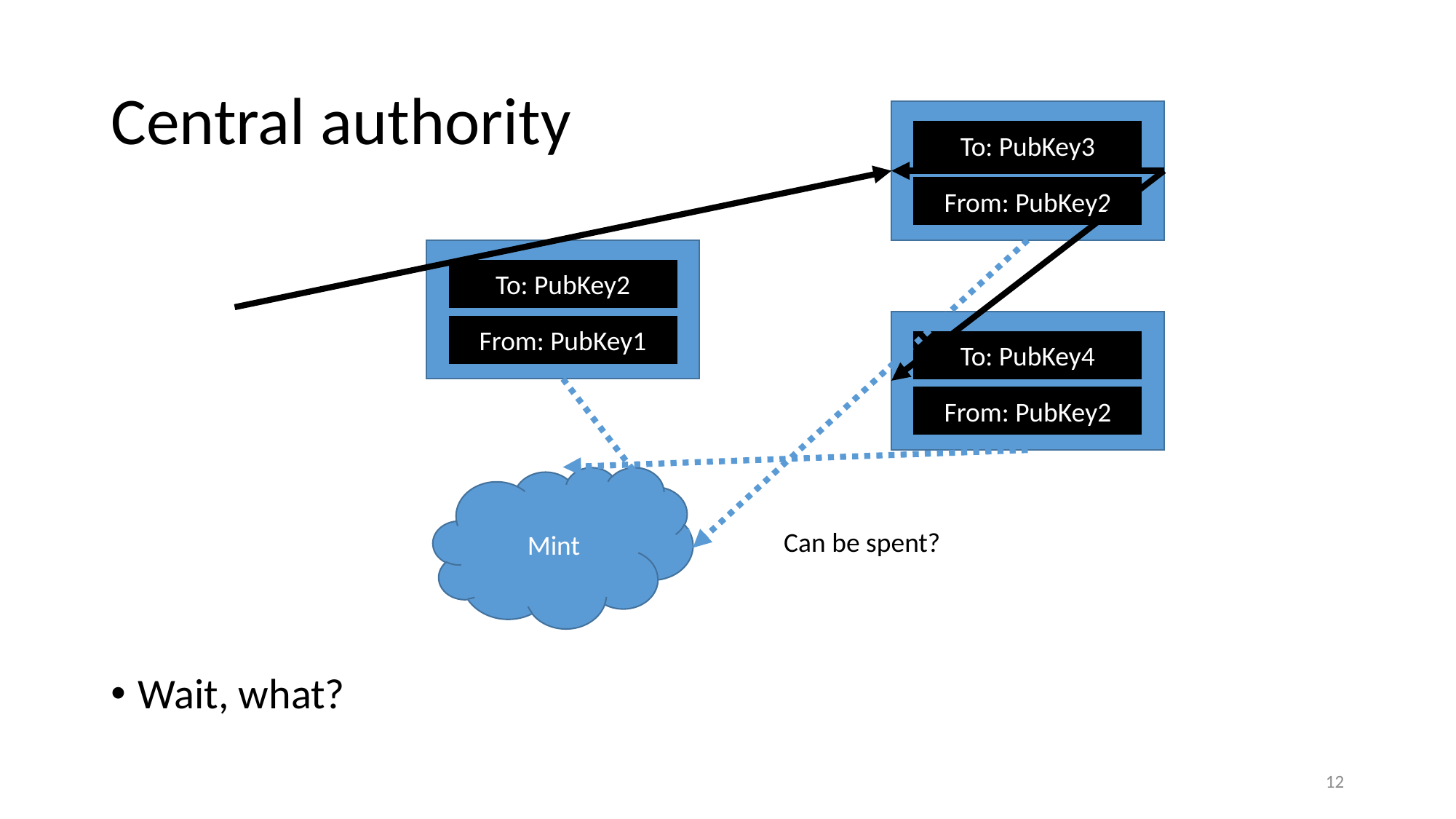

# Central authority

To: PubKey3
From: PubKey2

To: PubKey2

From: PubKey1
To: PubKey4
From: PubKey2
Mint
Can be spent?
Wait, what?
12